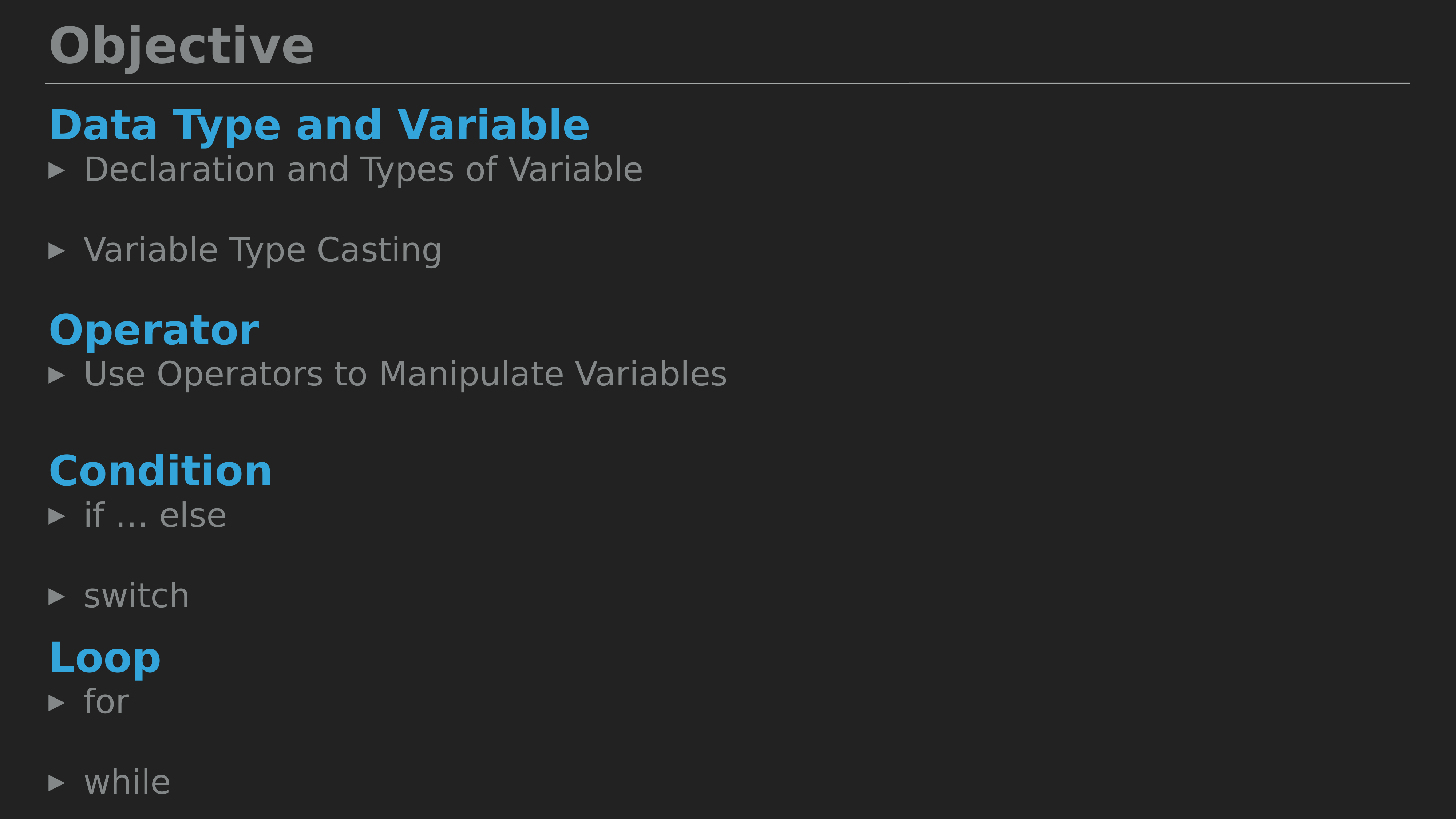

Objective
Data Type and Variable
Declaration and Types of Variable

Variable Type Casting

Operator
Use Operators to Manipulate Variables

Condition
if … else

switch

Loop
for

while